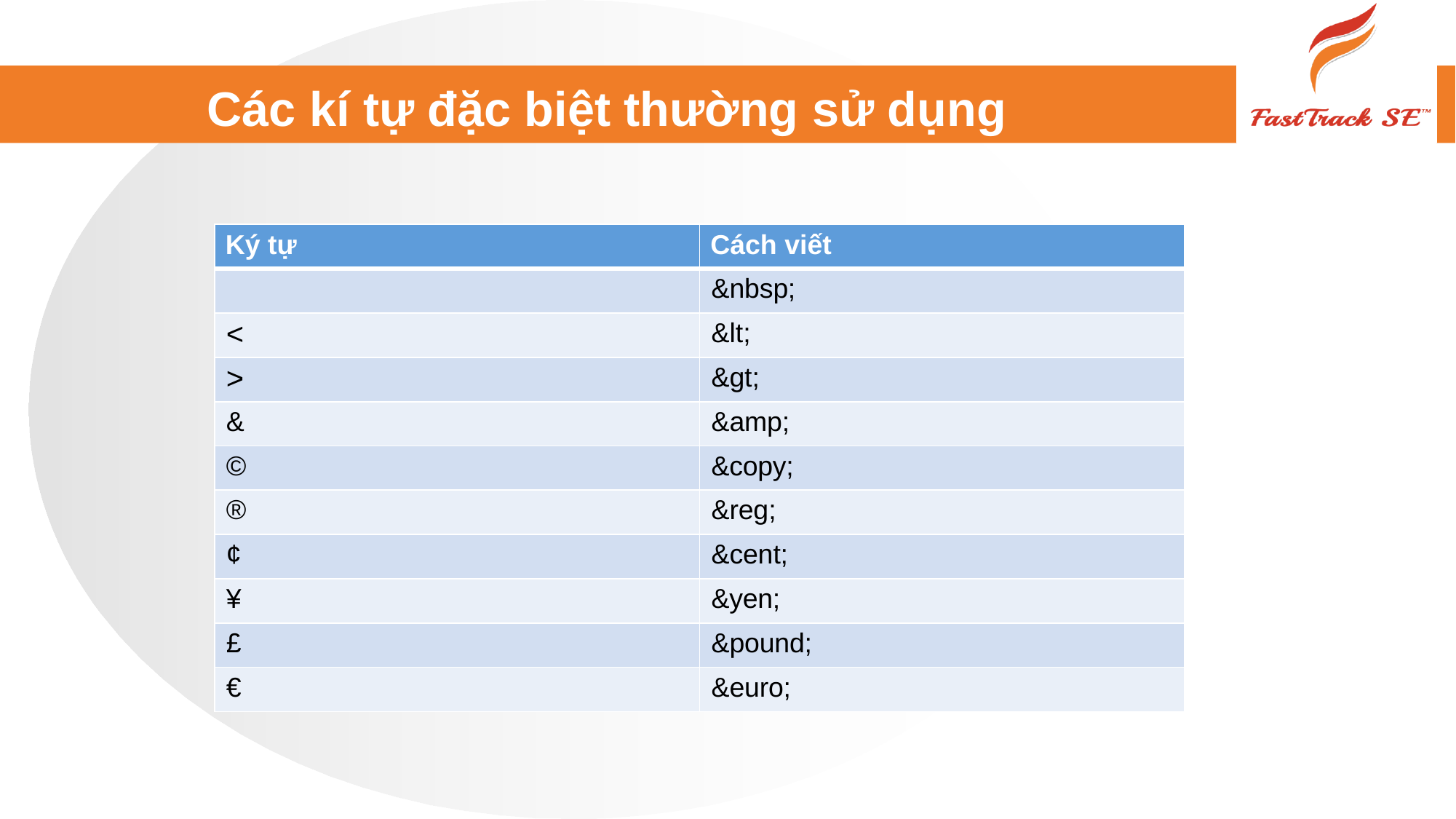

# Các kí tự đặc biệt thường sử dụng

| Ký tự | Cách viết |
| --- | --- |
|  | &nbsp; |
| < | &lt; |
| > | &gt; |
| & | &amp; |
| © | &copy; |
| ® | &reg; |
| ¢ | &cent; |
| ¥ | &yen; |
| £ | &pound; |
| € | &euro; |